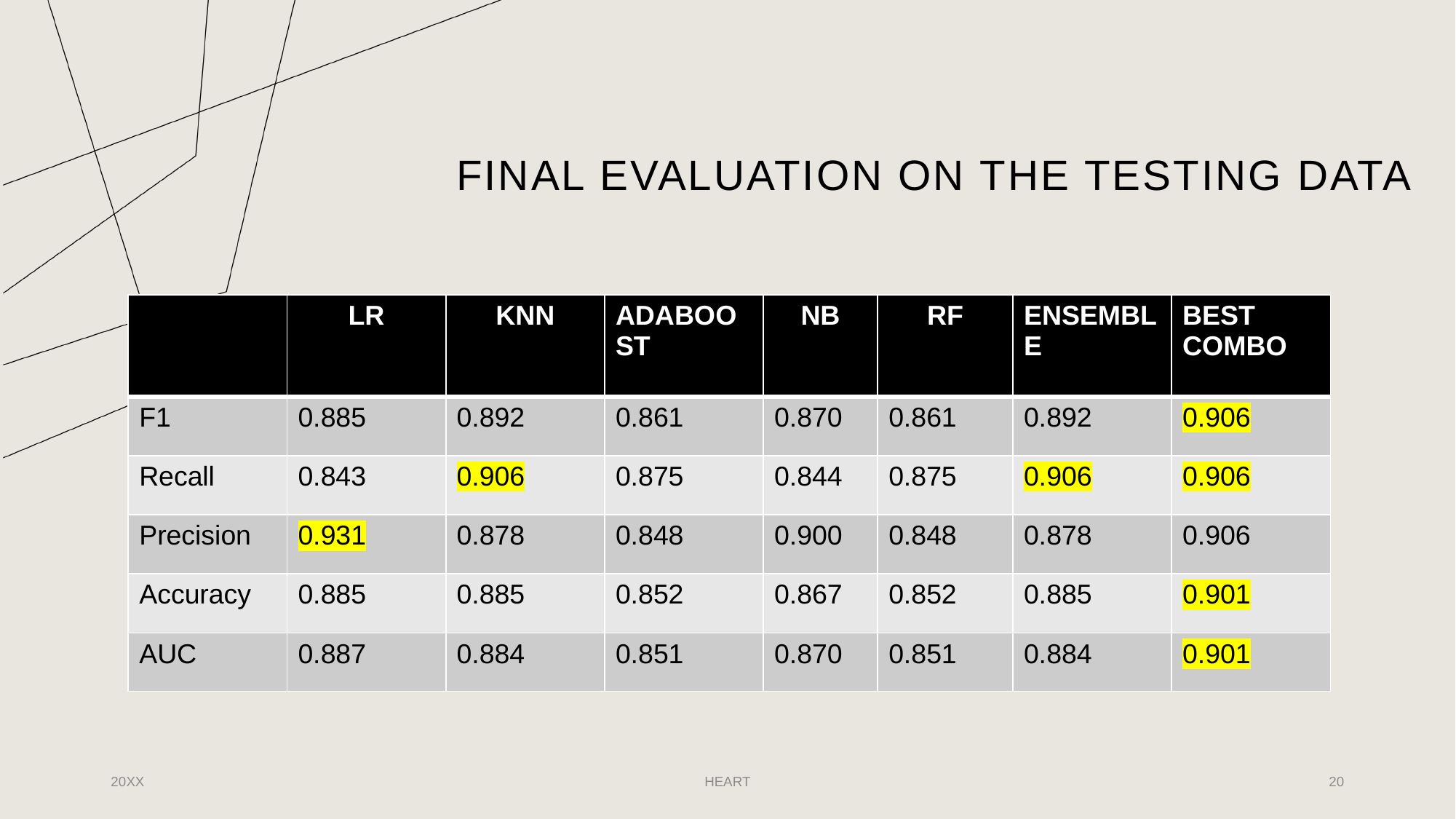

# Final evaluation on the testing data
|  | LR | KNN | ADABOOST | NB | RF | ENSEMBLE | BEST COMBO |
| --- | --- | --- | --- | --- | --- | --- | --- |
| F1 | 0.885 | 0.892 | 0.861 | 0.870 | 0.861 | 0.892 | 0.906 |
| Recall | 0.843 | 0.906 | 0.875 | 0.844 | 0.875 | 0.906 | 0.906 |
| Precision | 0.931 | 0.878 | 0.848 | 0.900 | 0.848 | 0.878 | 0.906 |
| Accuracy | 0.885 | 0.885 | 0.852 | 0.867 | 0.852 | 0.885 | 0.901 |
| AUC | 0.887 | 0.884 | 0.851 | 0.870 | 0.851 | 0.884 | 0.901 |
20XX
HEART
20